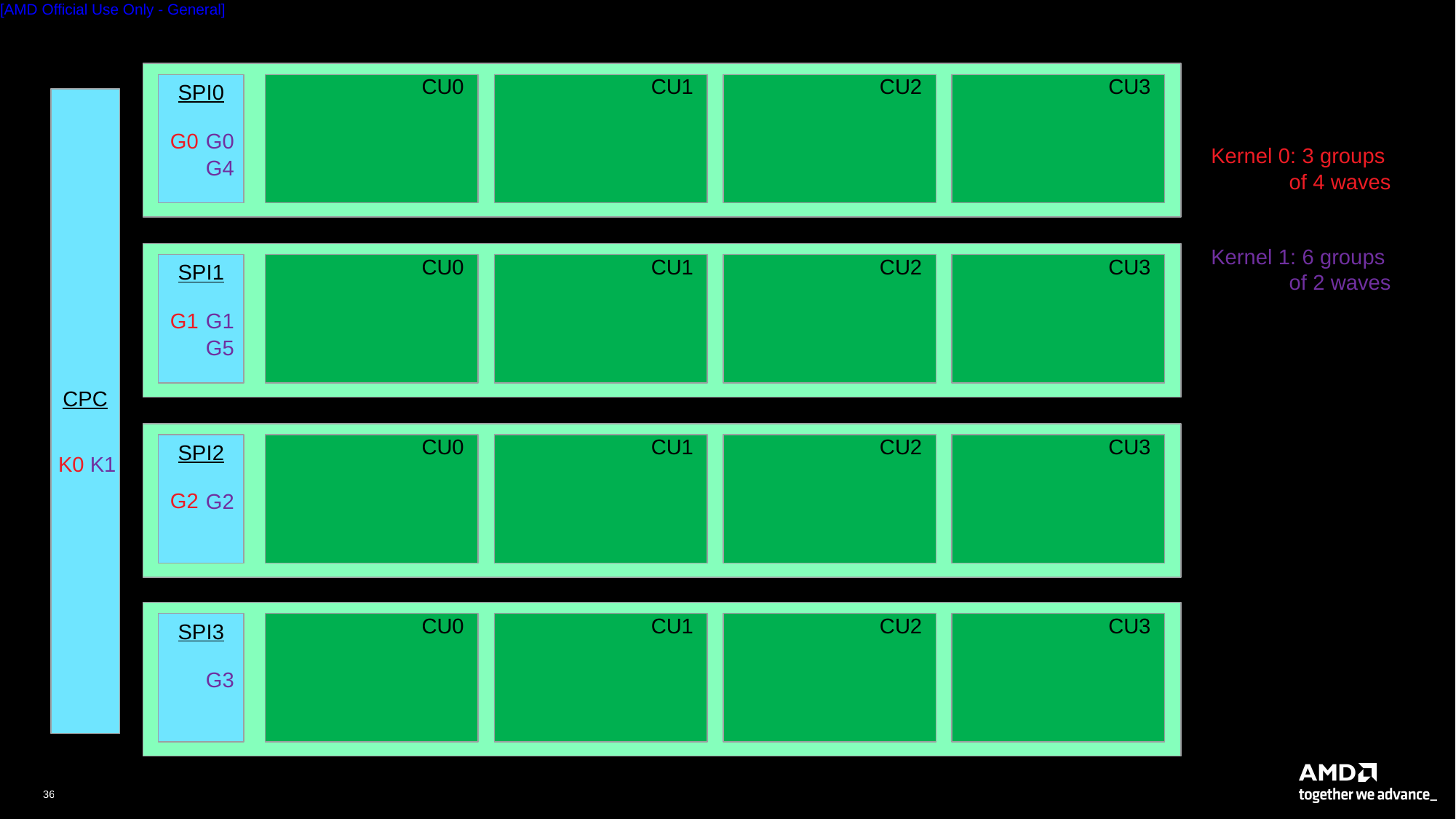

CU0
CU1
CU2
CU3

SPI0

G0
G0
Kernel 0: 3 groups
             of 4 waves
G4

Kernel 1: 6 groups
             of 2 waves
CU0
CU1
CU2
CU3

SPI1
G1
G1
G5
CPC

CU0
CU1
CU2
CU3

SPI2
K0
K1
G2
G2

CU0
CU1
CU2
CU3

SPI3
G3